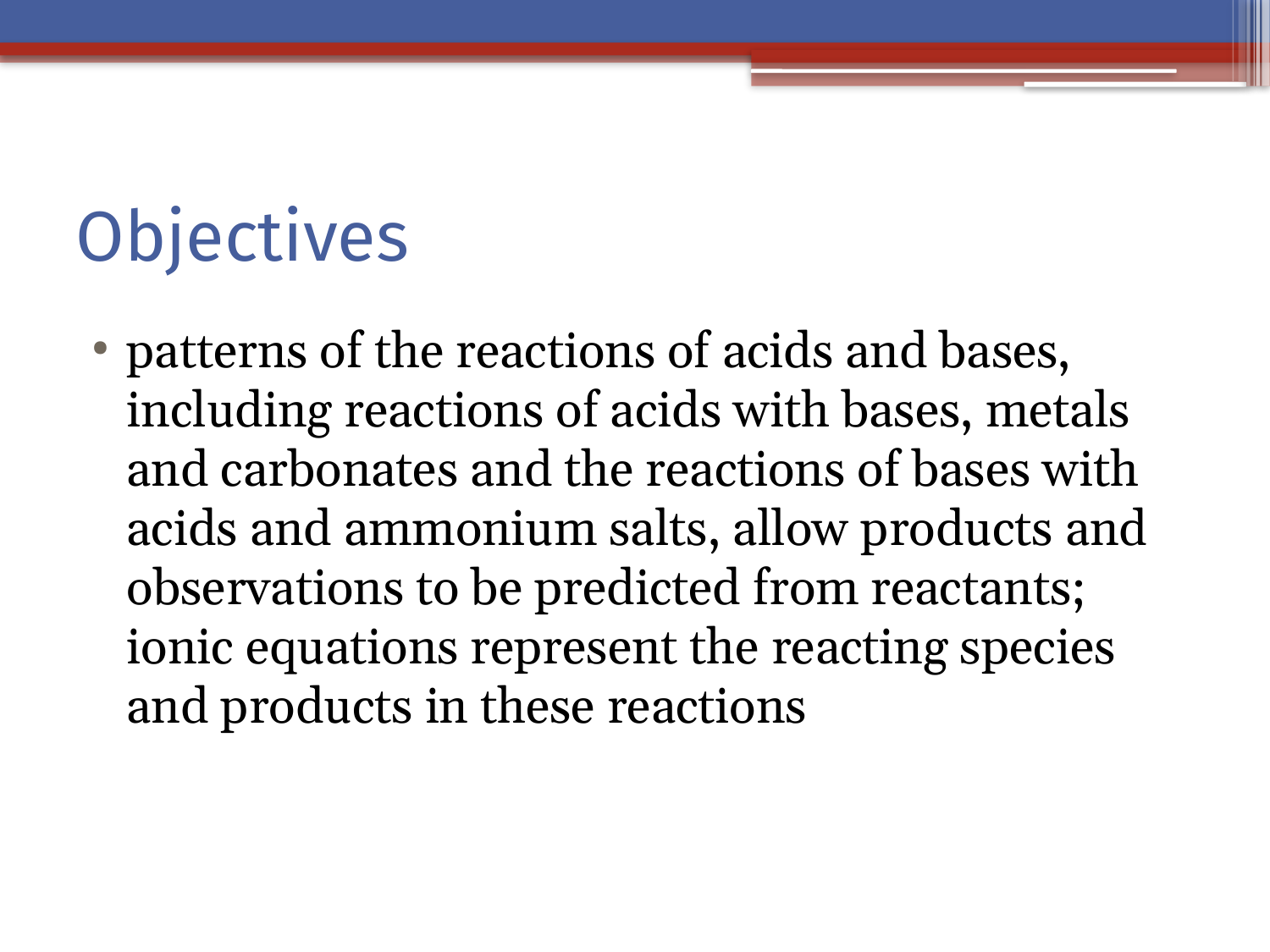

# Objectives
patterns of the reactions of acids and bases, including reactions of acids with bases, metals and carbonates and the reactions of bases with acids and ammonium salts, allow products and observations to be predicted from reactants; ionic equations represent the reacting species and products in these reactions